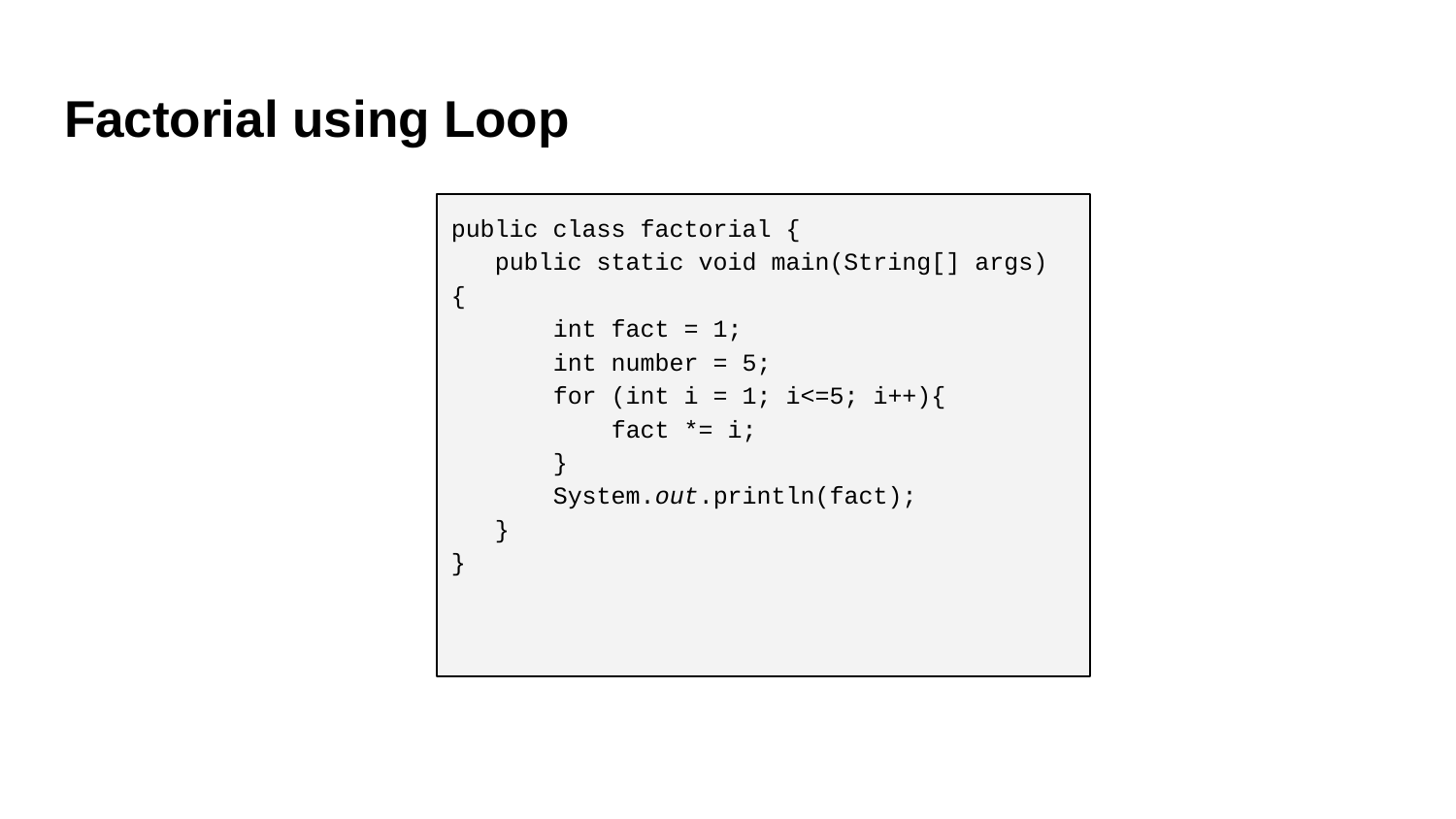

# Factorial using Loop
public class factorial {
   public static void main(String[] args) {
       int fact = 1;
       int number = 5;
       for (int i = 1; i<=5; i++){
           fact *= i;
       }
       System.out.println(fact);
   }
}